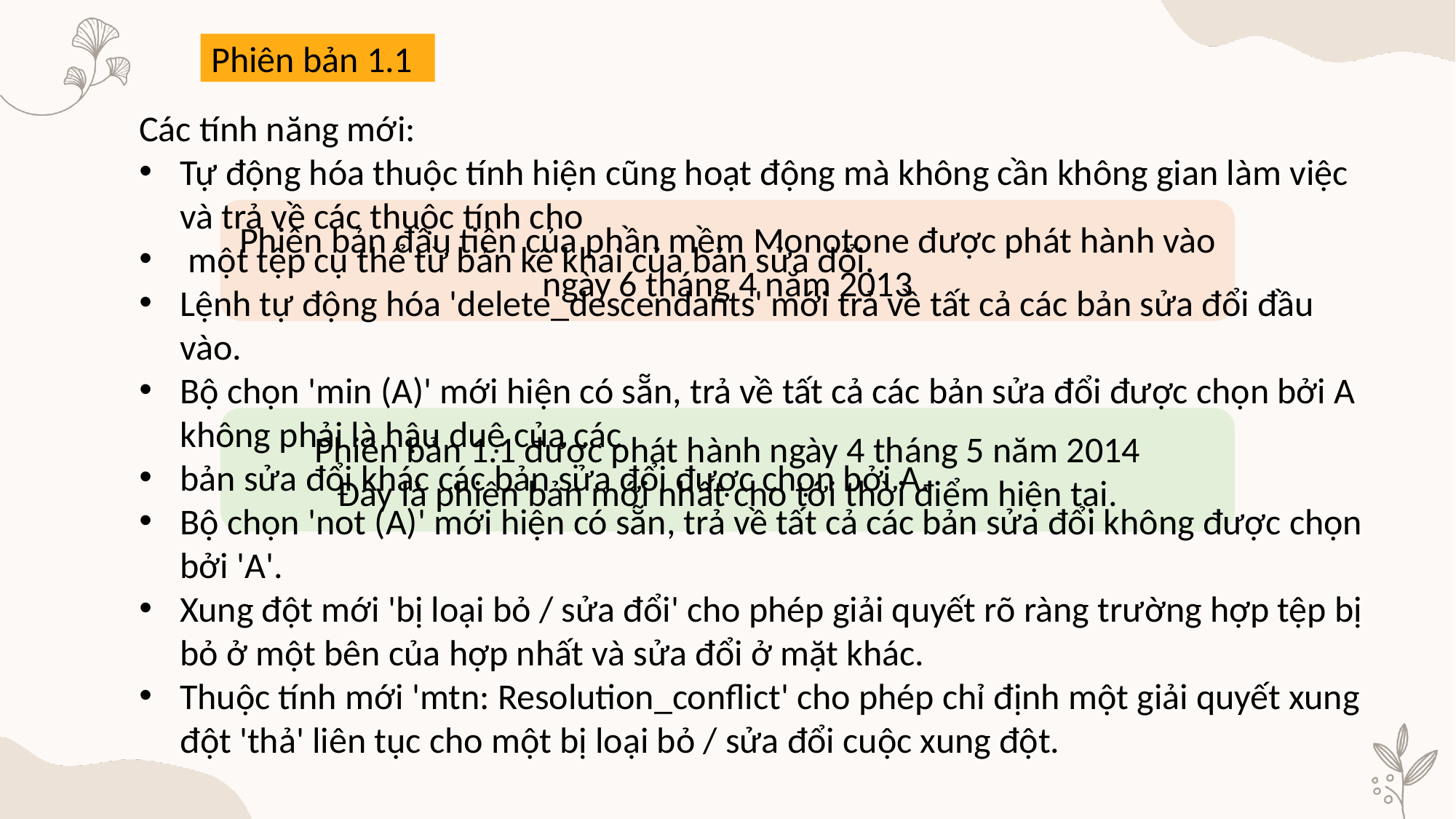

Phiên bản 1.1
Các tính năng mới:
Tự động hóa thuộc tính hiện cũng hoạt động mà không cần không gian làm việc
     và trả về các thuộc tính cho
 một tệp cụ thể từ bản kê khai của bản sửa đổi.
Lệnh tự động hóa 'delete_descendants' mới trả về tất cả các bản sửa đổi đầu vào.
Bộ chọn 'min (A)' mới hiện có sẵn, trả về tất cả các bản sửa đổi được chọn bởi A không phải là hậu duệ của các
bản sửa đổi khác các bản sửa đổi được chọn bởi A.
Bộ chọn 'not (A)' mới hiện có sẵn, trả về tất cả các bản sửa đổi không được chọn bởi 'A'.
Xung đột mới 'bị loại bỏ / sửa đổi' cho phép giải quyết rõ ràng trường hợp tệp bị bỏ ở một bên của hợp nhất và sửa đổi ở mặt khác.
Thuộc tính mới 'mtn: Resolution_conflict' cho phép chỉ định một giải quyết xung đột 'thả' liên tục cho một bị loại bỏ / sửa đổi cuộc xung đột.

Phiên bản đầu tiên của phần mềm Monotone được phát hành vào ngày 6 tháng 4 năm 2013
Phiên bản 1.1 được phát hành ngày 4 tháng 5 năm 2014
Đây là phiên bản mới nhất cho tới thời điểm hiện tại.